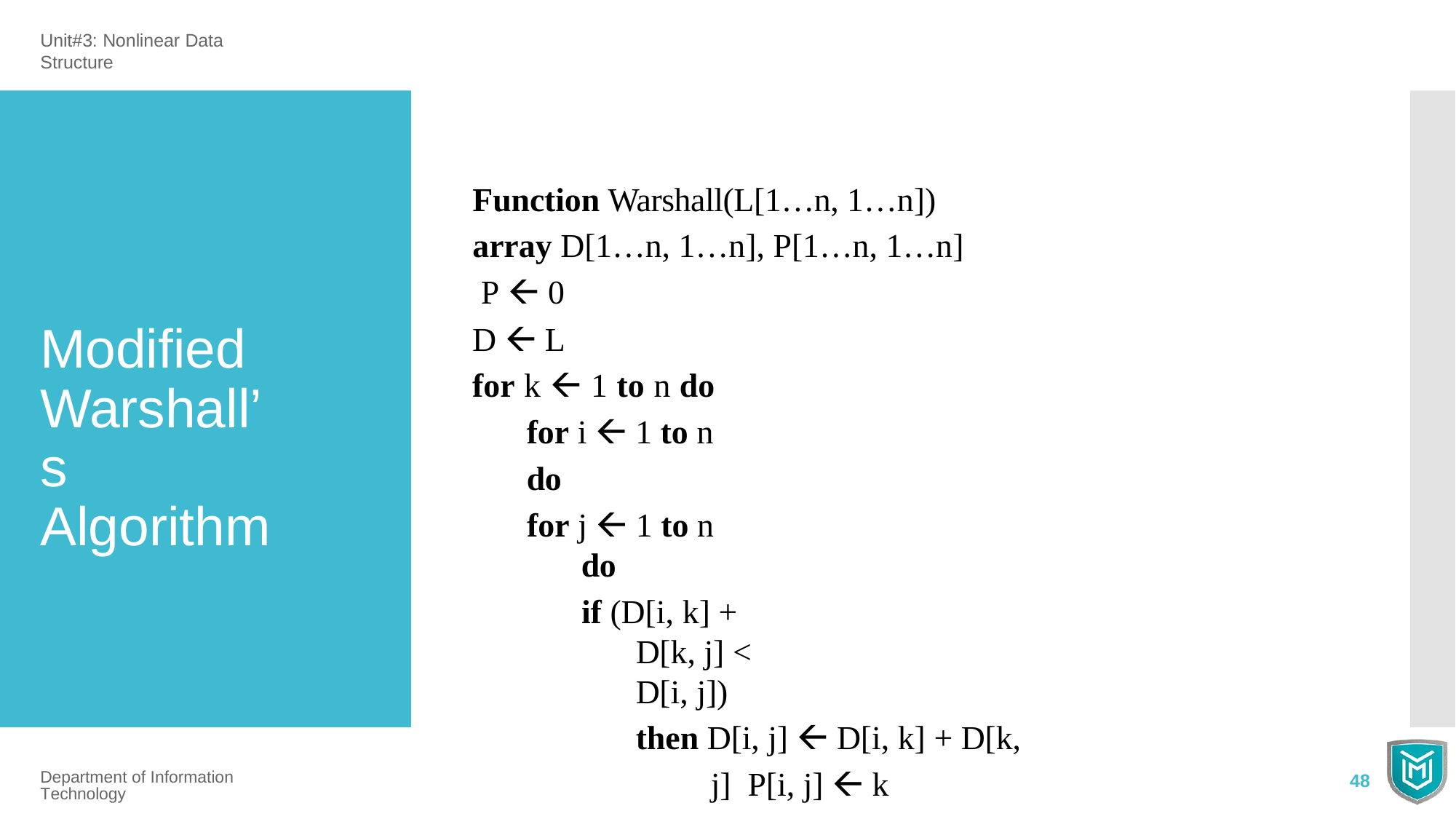

Unit#3: Nonlinear Data Structure
# Function Warshall(L[1…n, 1…n])  array D[1…n, 1…n], P[1…n, 1…n]  P 🡨 0
D 🡨 L
for k 🡨 1 to n do  for i 🡨 1 to n do
for j 🡨 1 to n do
if (D[i, k] + D[k, j] < D[i, j])
then D[i, j] 🡨 D[i, k] + D[k, j]  P[i, j] 🡨 k
Modiﬁed  Warshall’s  Algorithm
Department of Information Technology
48